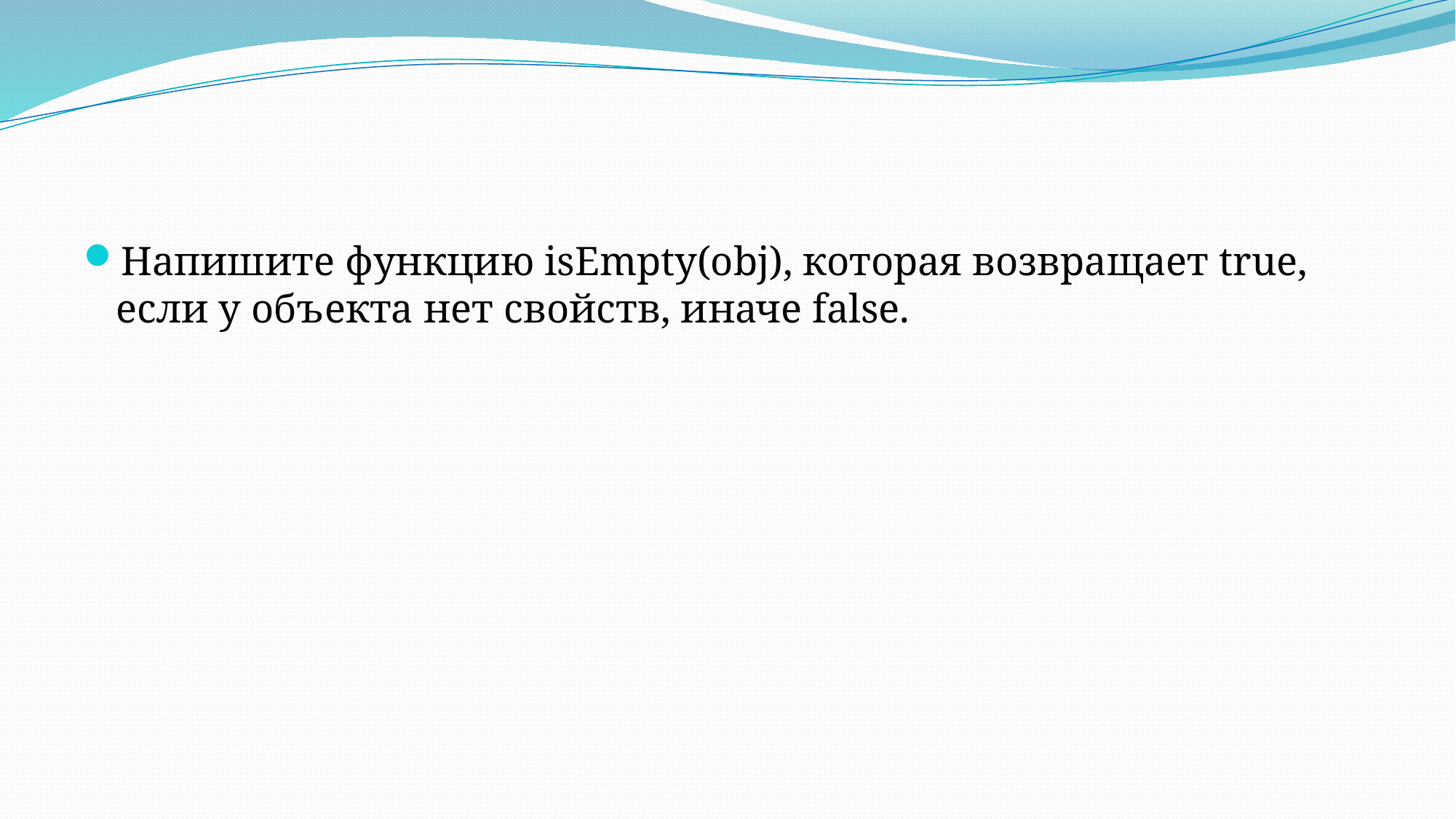

#
Напишите функцию isEmpty(obj), которая возвращает true, если у объекта нет свойств, иначе false.